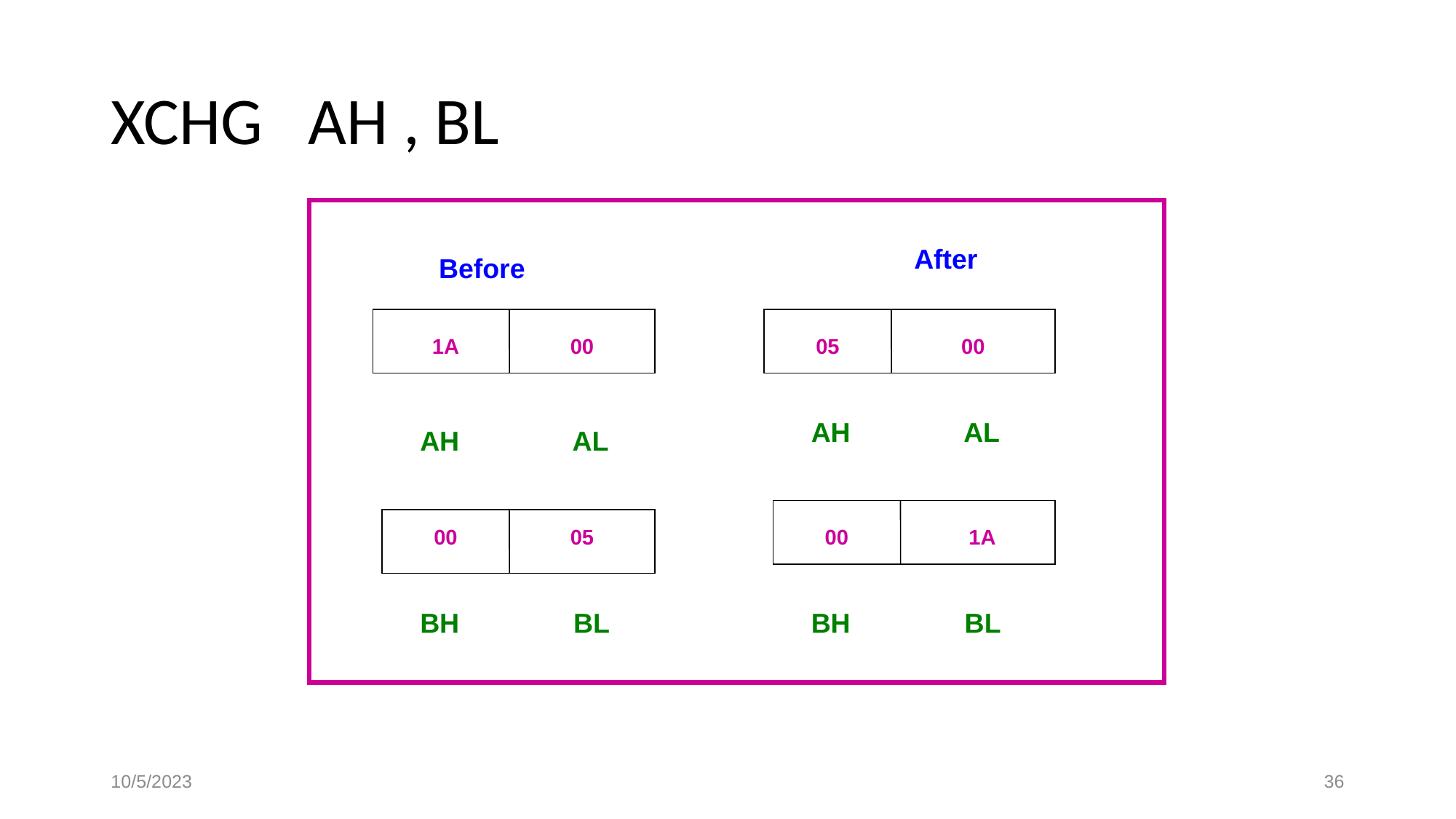

# XCHG   AH , BL

After
Before

1A
00
05
00
AH               AL
AH               AL

00
05
00
1A
BH               BL
BH               BL
10/5/2023
36